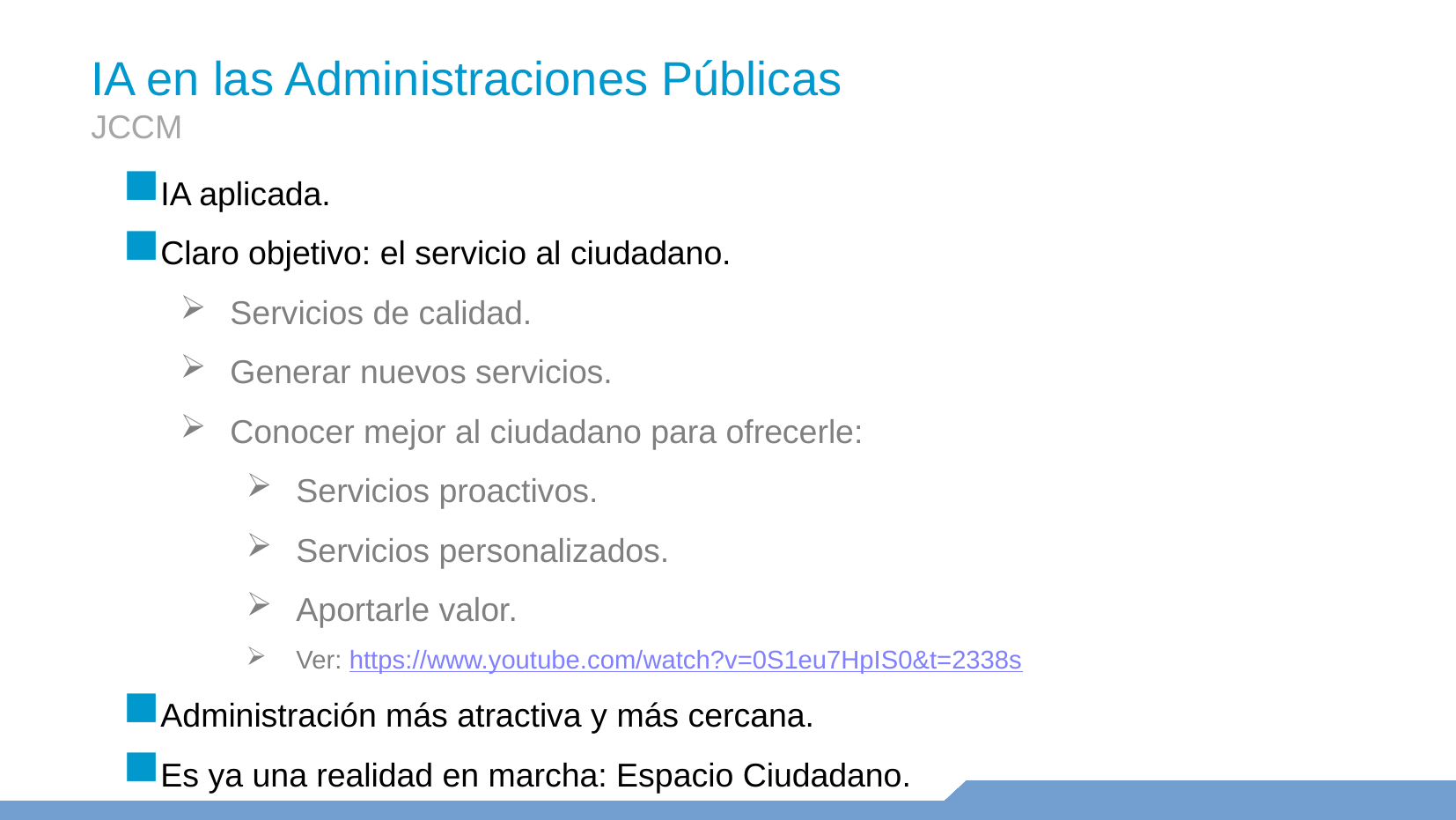

IA en las Administraciones Públicas
JCCM
IA aplicada.
Claro objetivo: el servicio al ciudadano.
Servicios de calidad.
Generar nuevos servicios.
Conocer mejor al ciudadano para ofrecerle:
Servicios proactivos.
Servicios personalizados.
Aportarle valor.
Ver: https://www.youtube.com/watch?v=0S1eu7HpIS0&t=2338s
Administración más atractiva y más cercana.
Es ya una realidad en marcha: Espacio Ciudadano.